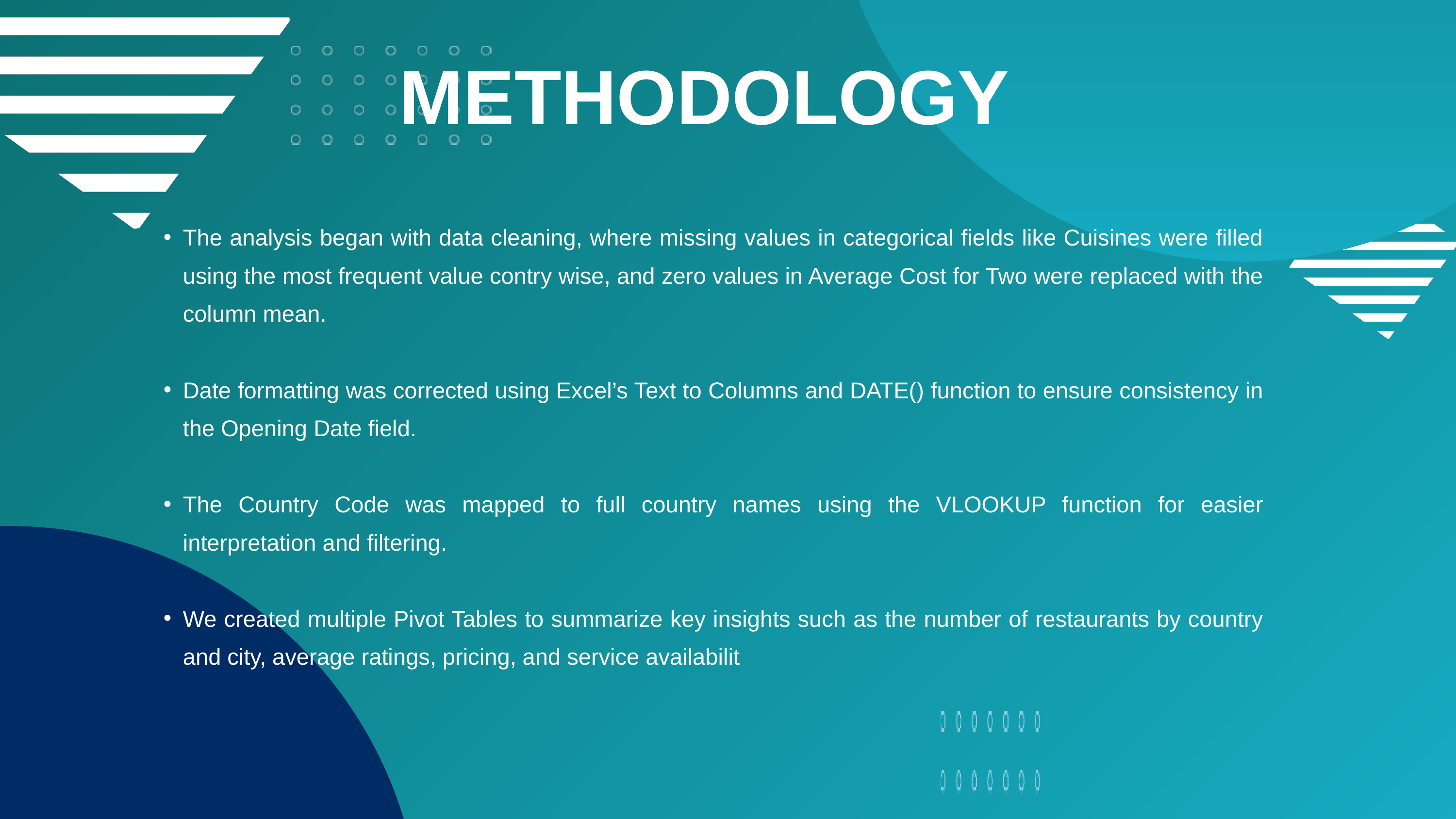

METHODOLOGY

The analysis began with data cleaning, where missing values in categorical fields like Cuisines were filled using the most frequent value contry wise, and zero values in Average Cost for Two were replaced with the column mean.

Date formatting was corrected using Excel’s Text to Columns and DATE() function to ensure consistency in the Opening Date field.

The Country Code was mapped to full country names using the VLOOKUP function for easier interpretation and filtering.

We created multiple Pivot Tables to summarize key insights such as the number of restaurants by country and city, average ratings, pricing, and service availabilit